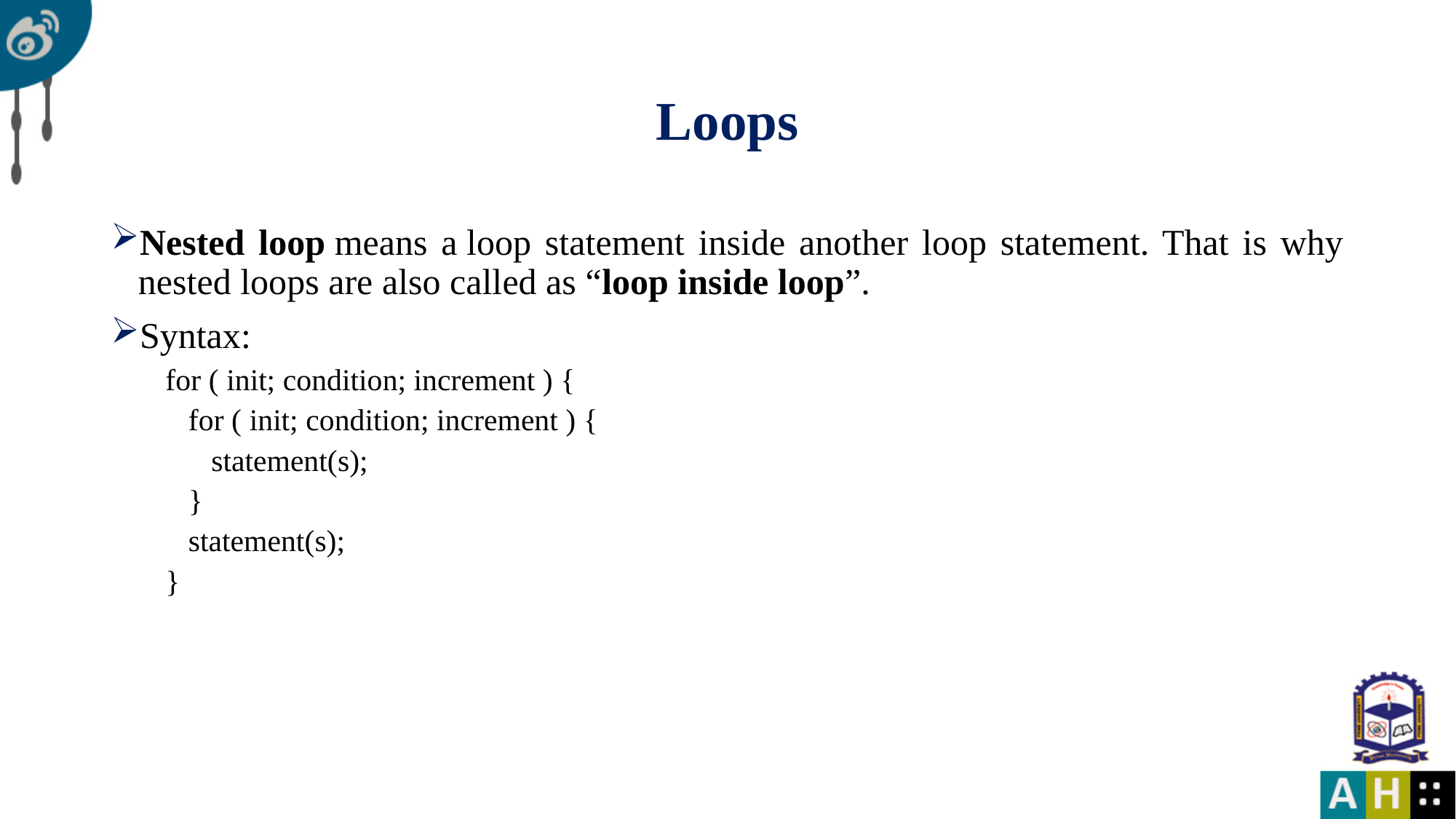

# Loops
Nested loop means a loop statement inside another loop statement. That is why nested loops are also called as “loop inside loop”.
Syntax:
for ( init; condition; increment ) {
   for ( init; condition; increment ) {
      statement(s);
   }
   statement(s);
}